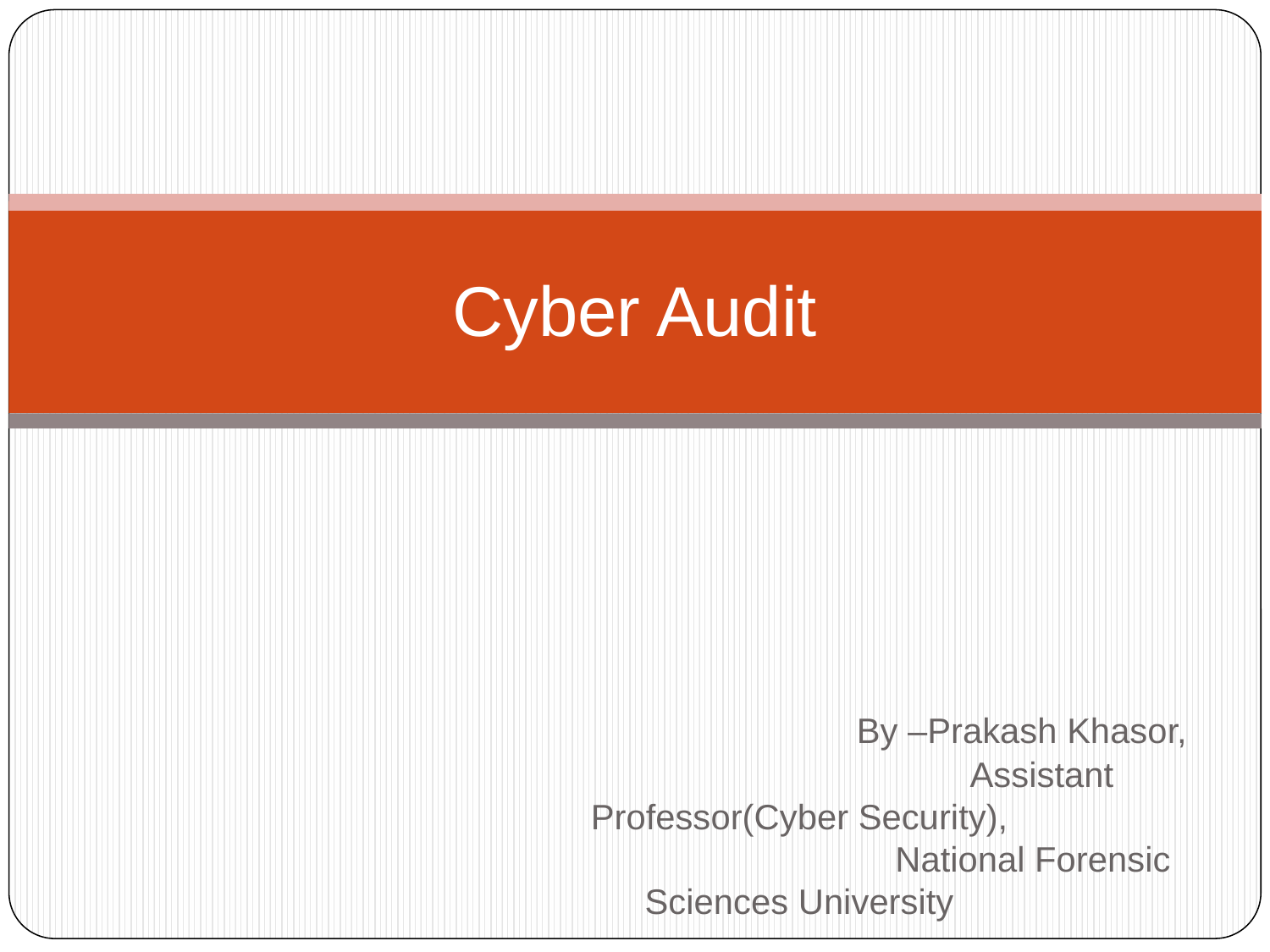

# Cyber Audit

                                   By –Prakash Khasor,
                                                  Assistant Professor(Cyber Security),
                                                National Forensic Sciences University